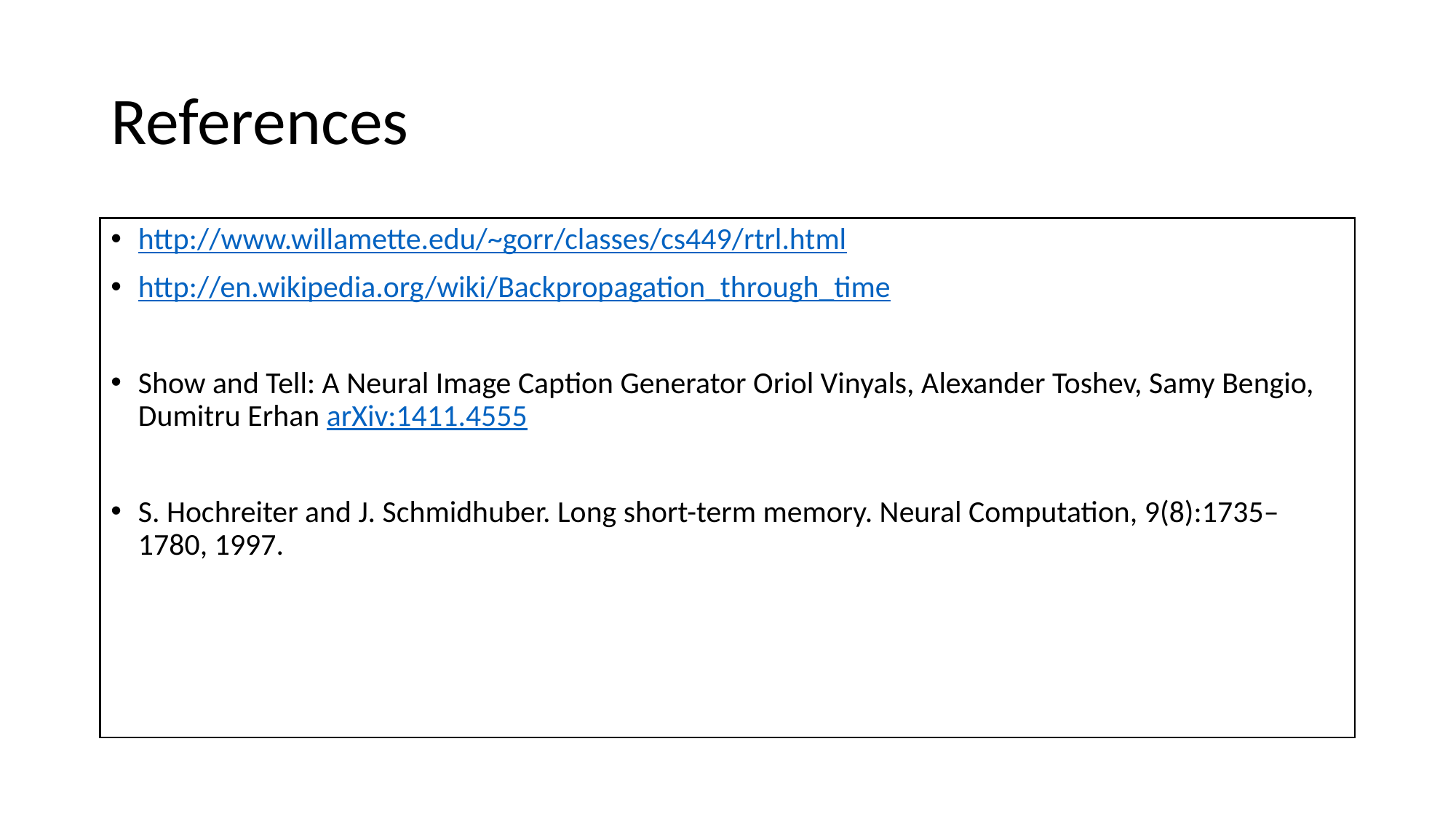

# References
http://www.willamette.edu/~gorr/classes/cs449/rtrl.html
http://en.wikipedia.org/wiki/Backpropagation_through_time

Show and Tell: A Neural Image Caption Generator Oriol Vinyals, Alexander Toshev, Samy Bengio, Dumitru Erhan arXiv:1411.4555

S. Hochreiter and J. Schmidhuber. Long short-term memory. Neural Computation, 9(8):1735–1780, 1997.